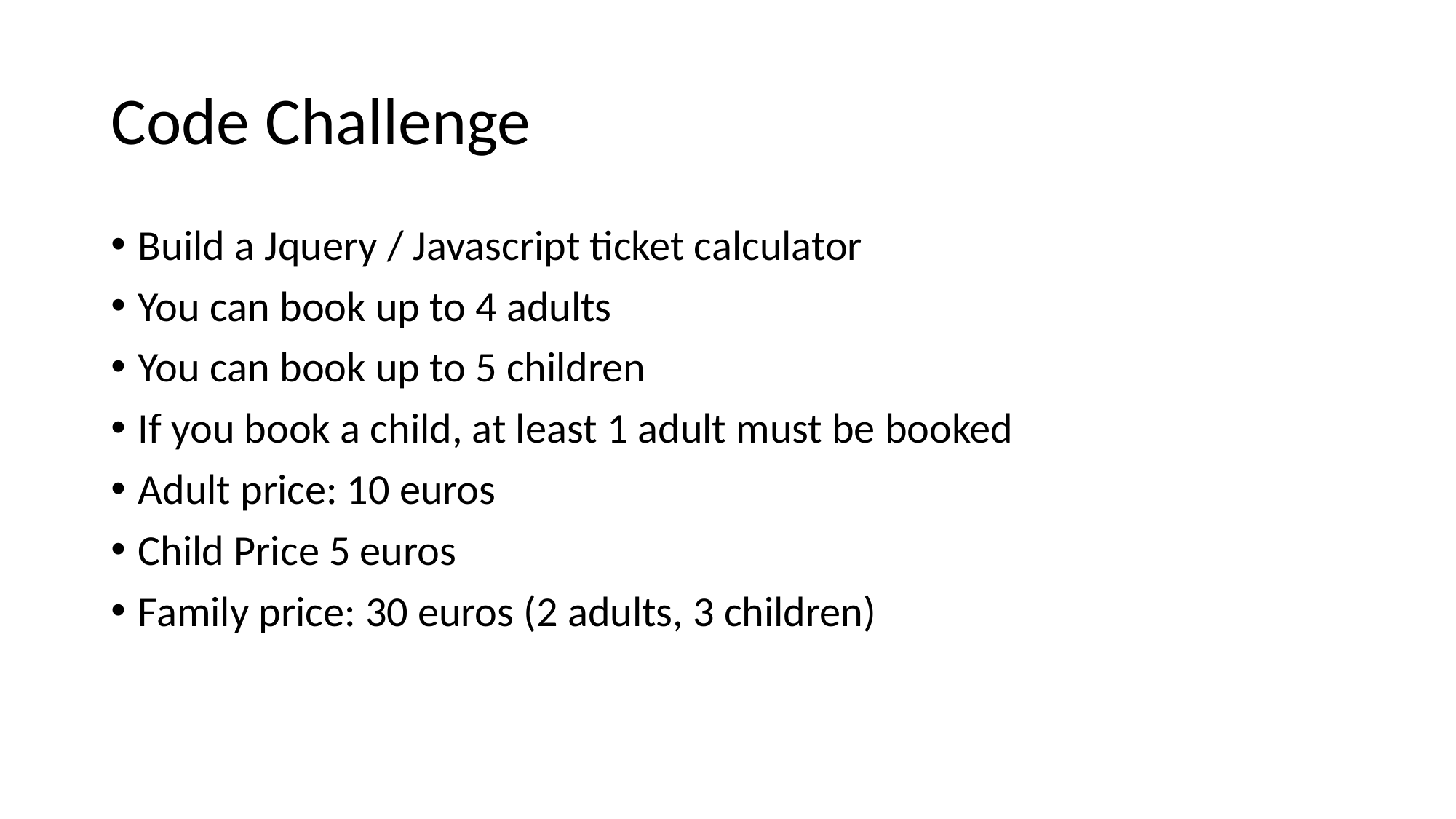

# Code Challenge
Build a Jquery / Javascript ticket calculator
You can book up to 4 adults
You can book up to 5 children
If you book a child, at least 1 adult must be booked
Adult price: 10 euros
Child Price 5 euros
Family price: 30 euros (2 adults, 3 children)